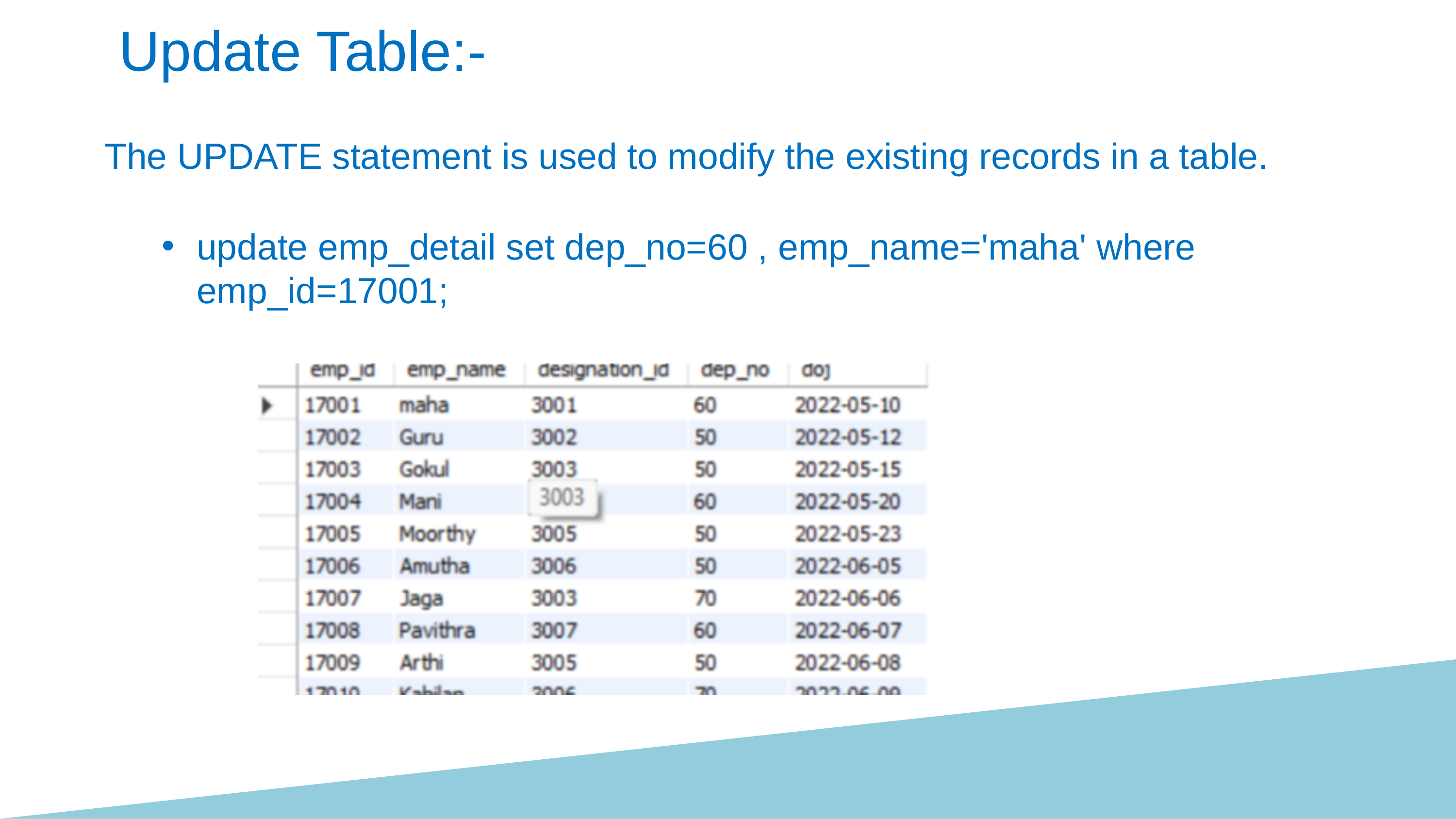

Update Table:-
The UPDATE statement is used to modify the existing records in a table.
update emp_detail set dep_no=60 , emp_name='maha' where emp_id=17001;